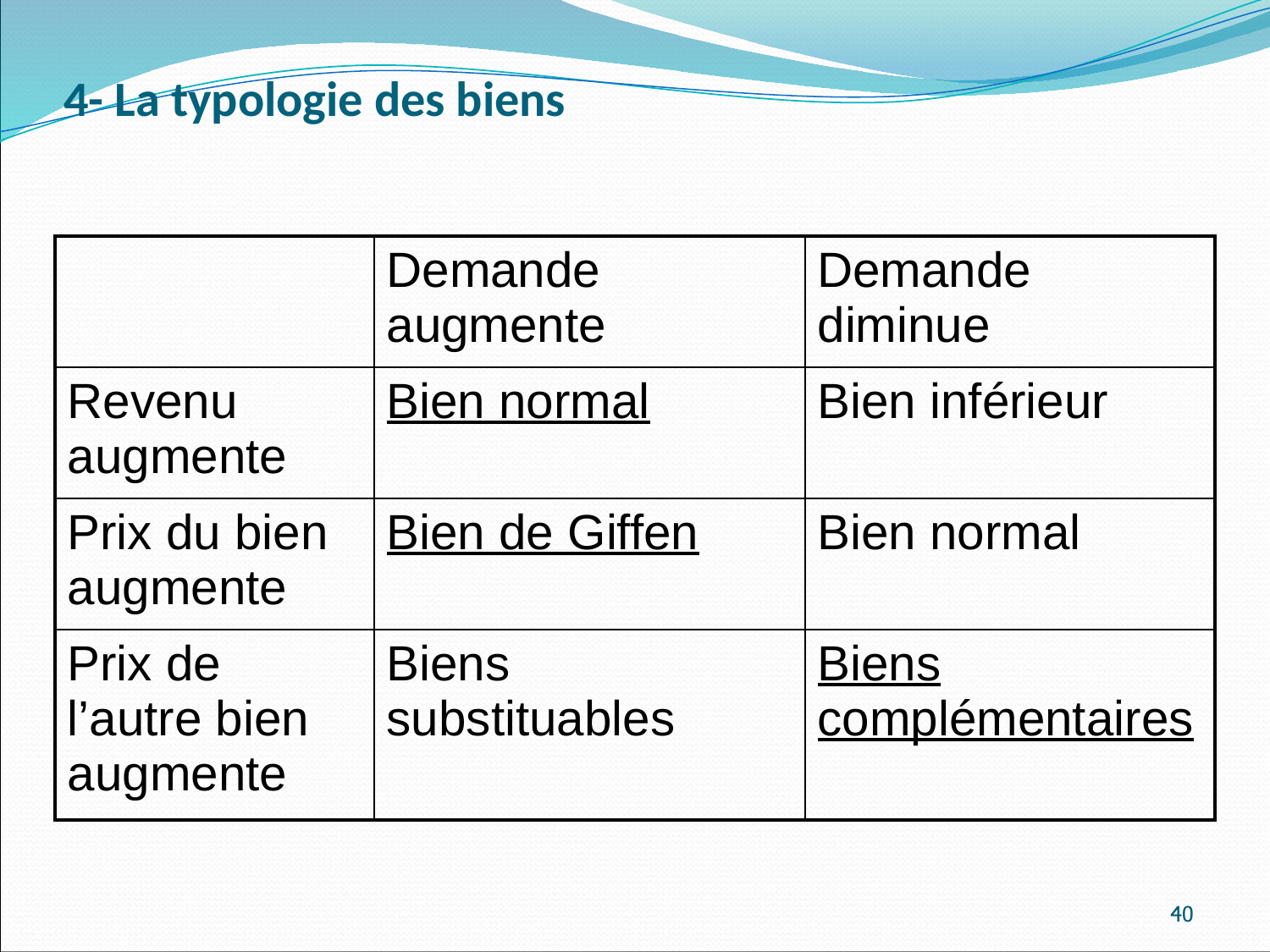

# 4- La typologie des biens
|  | Demande augmente | Demande diminue |
| --- | --- | --- |
| Revenu augmente | Bien normal | Bien inférieur |
| Prix du bien augmente | Bien de Giffen | Bien normal |
| Prix de l’autre bien augmente | Biens substituables | Biens complémentaires |

40